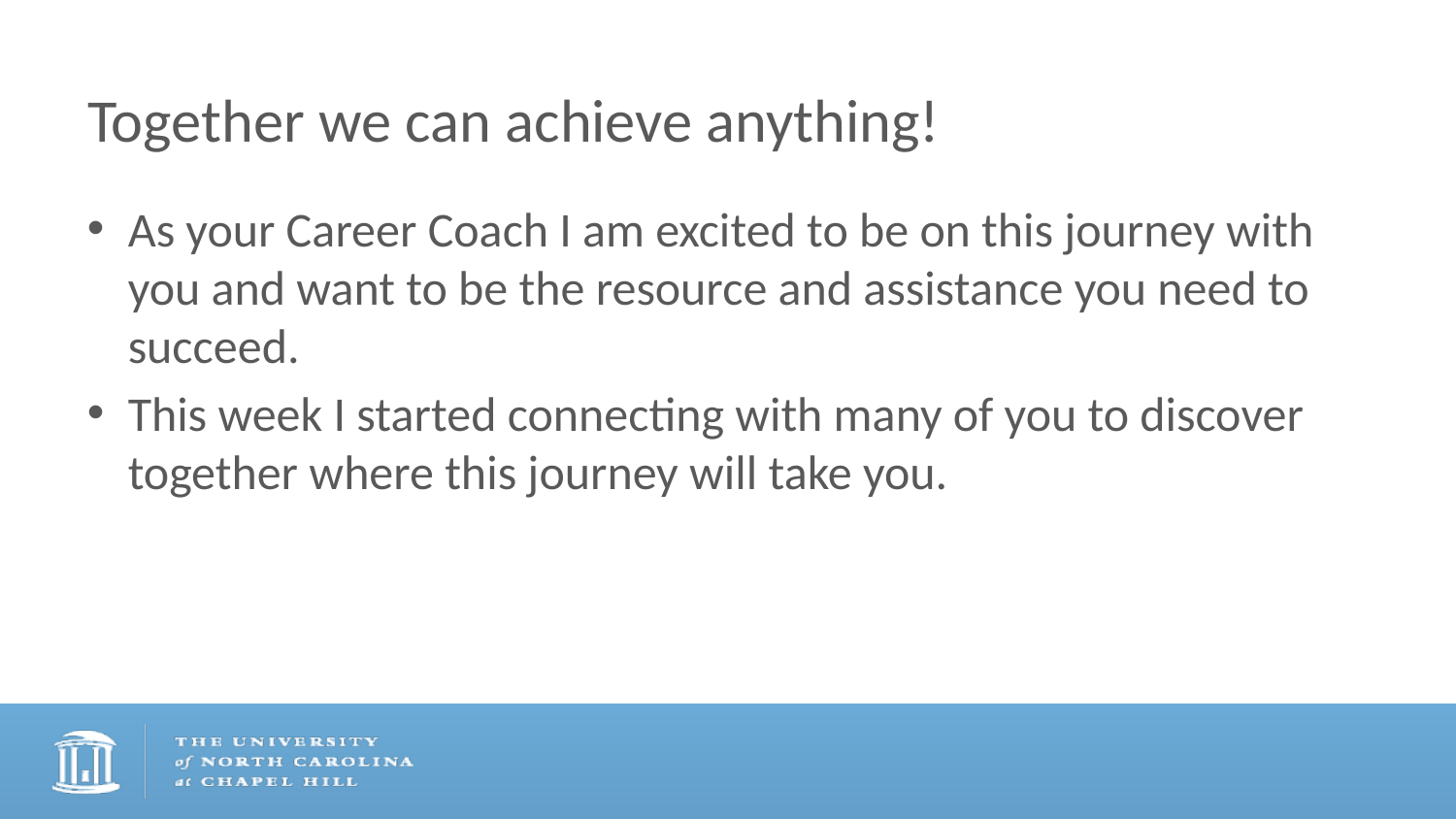

# Together we can achieve anything!
As your Career Coach I am excited to be on this journey with you and want to be the resource and assistance you need to succeed.
This week I started connecting with many of you to discover together where this journey will take you.